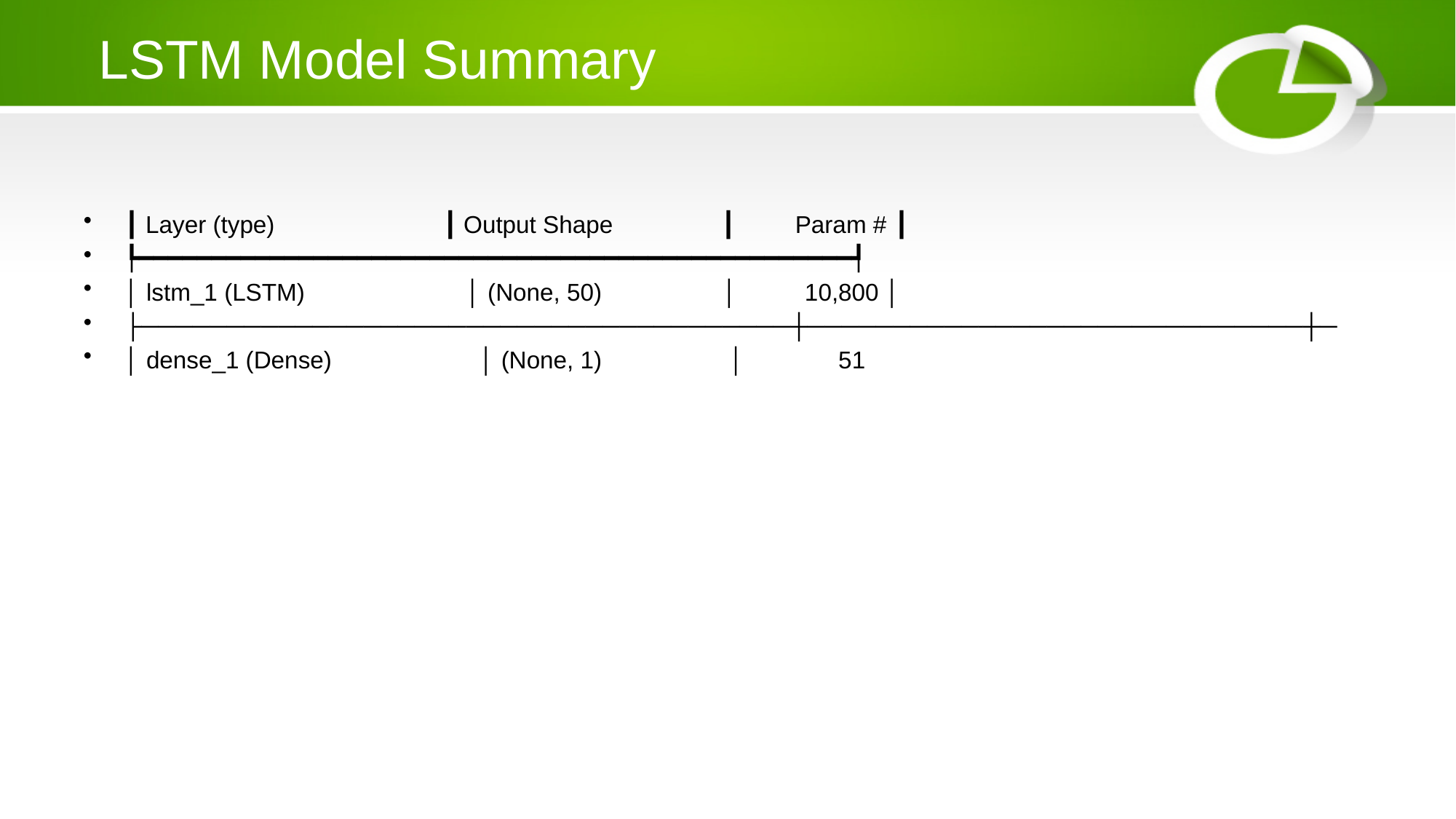

# LSTM Model Summary

┃ Layer (type)                         ┃ Output Shape                ┃         Param # ┃
┡━━━━━━━━━━━━━━━━━━━━━━━━━━━━━━━━━━━━━━━━━━━━━━━━━┩
│ lstm_1 (LSTM)                        │ (None, 50)                  │          10,800 │
├──────────────────────────────────────┼─────────────────────────────┼─
│ dense_1 (Dense)                      │ (None, 1)                   │              51